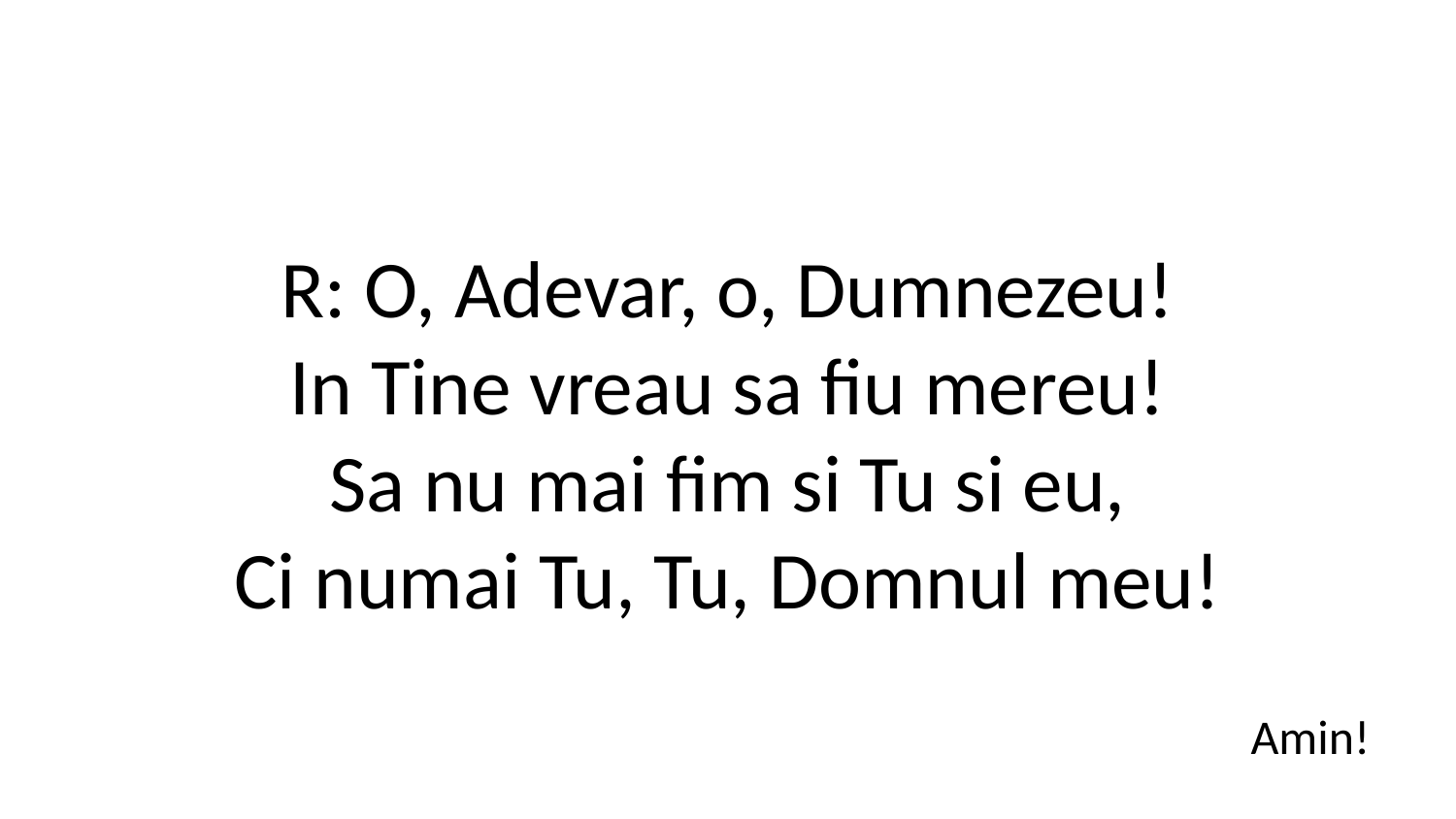

R: O, Adevar, o, Dumnezeu!
In Tine vreau sa fiu mereu!
Sa nu mai fim si Tu si eu,
Ci numai Tu, Tu, Domnul meu!

Amin!